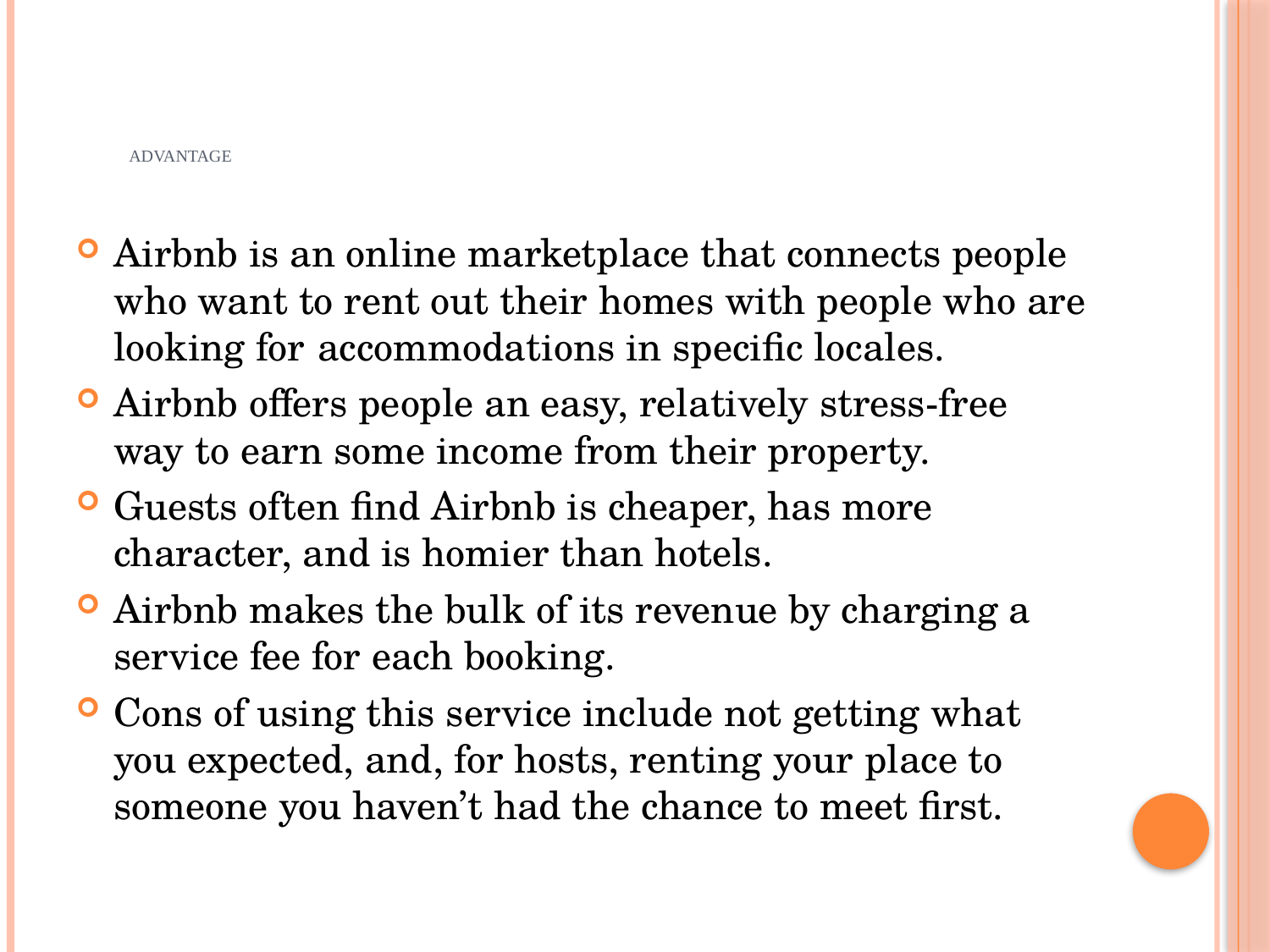

# ADVANTAGE
Airbnb is an online marketplace that connects people who want to rent out their homes with people who are looking for accommodations in specific locales.
Airbnb offers people an easy, relatively stress-free way to earn some income from their property.
Guests often find Airbnb is cheaper, has more character, and is homier than hotels.
Airbnb makes the bulk of its revenue by charging a service fee for each booking.
Cons of using this service include not getting what you expected, and, for hosts, renting your place to someone you haven’t had the chance to meet first.